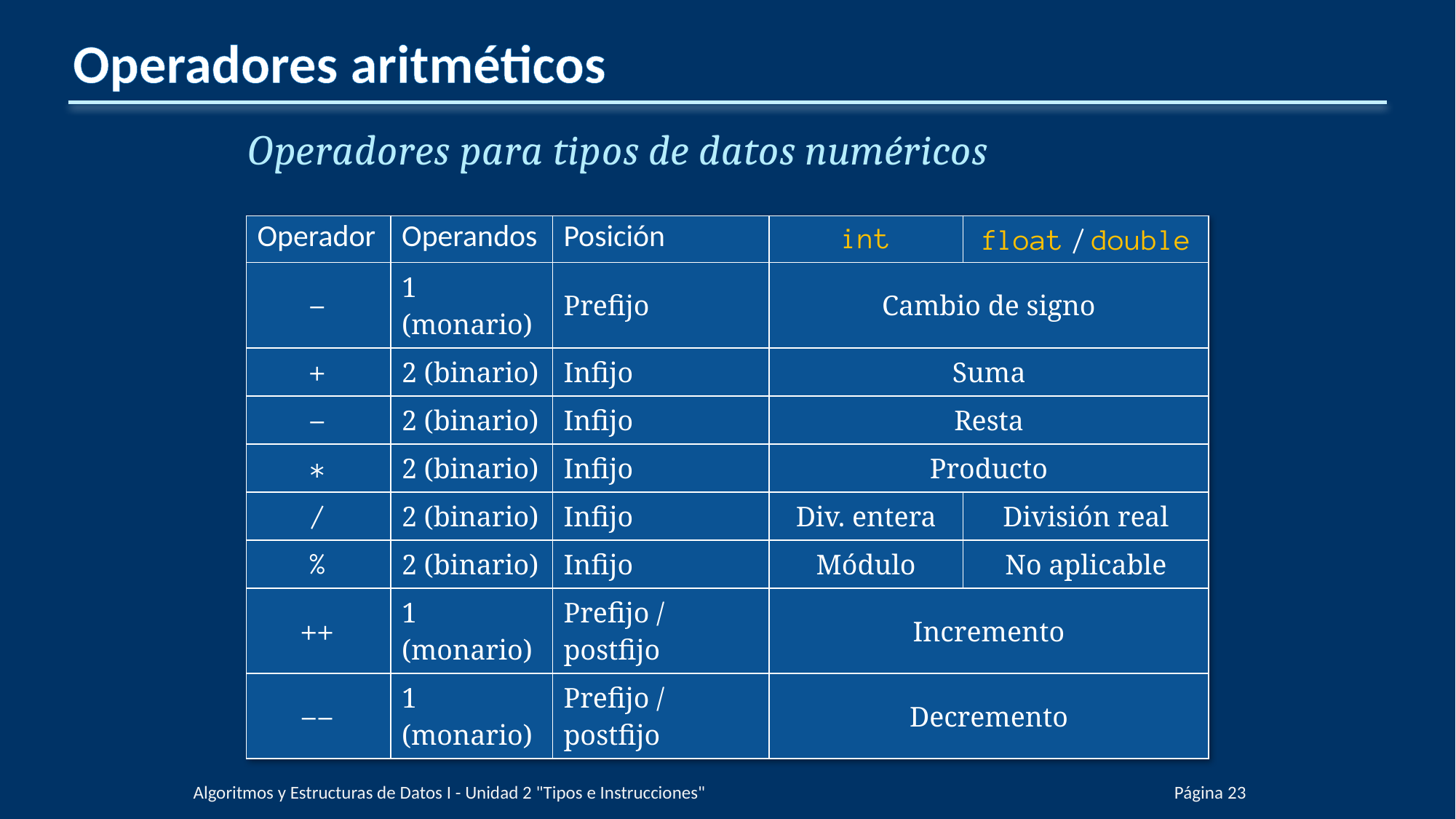

# Operadores aritméticos
Operadores para tipos de datos numéricos

| Operador | Operandos | Posición | int | float / double |
| --- | --- | --- | --- | --- |
| - | 1 (monario) | Prefijo | Cambio de signo |  |
| + | 2 (binario) | Infijo | Suma |  |
| - | 2 (binario) | Infijo | Resta |  |
| \* | 2 (binario) | Infijo | Producto |  |
| / | 2 (binario) | Infijo | Div. entera | División real |
| % | 2 (binario) | Infijo | Módulo | No aplicable |
| ++ | 1 (monario) | Prefijo / postfijo | Incremento |  |
| -- | 1 (monario) | Prefijo / postfijo | Decremento |  |
Algoritmos y Estructuras de Datos I - Unidad 2 "Tipos e Instrucciones"
Página 23